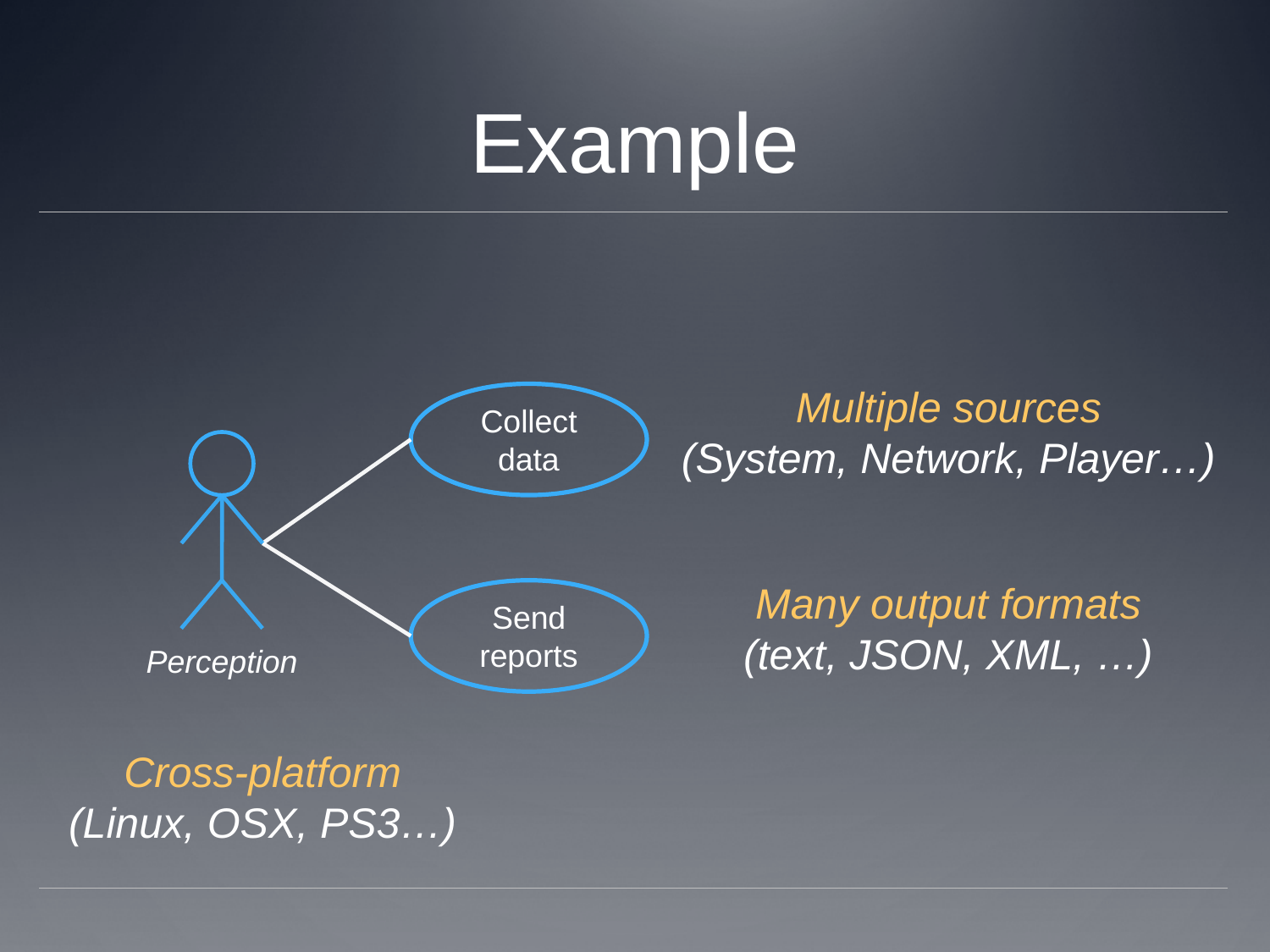

# Example
Multiple sources
(System, Network, Player…)
Collect data

Perception
Many output formats
(text, JSON, XML, …)
Send reports
Cross-platform
(Linux, OSX, PS3…)